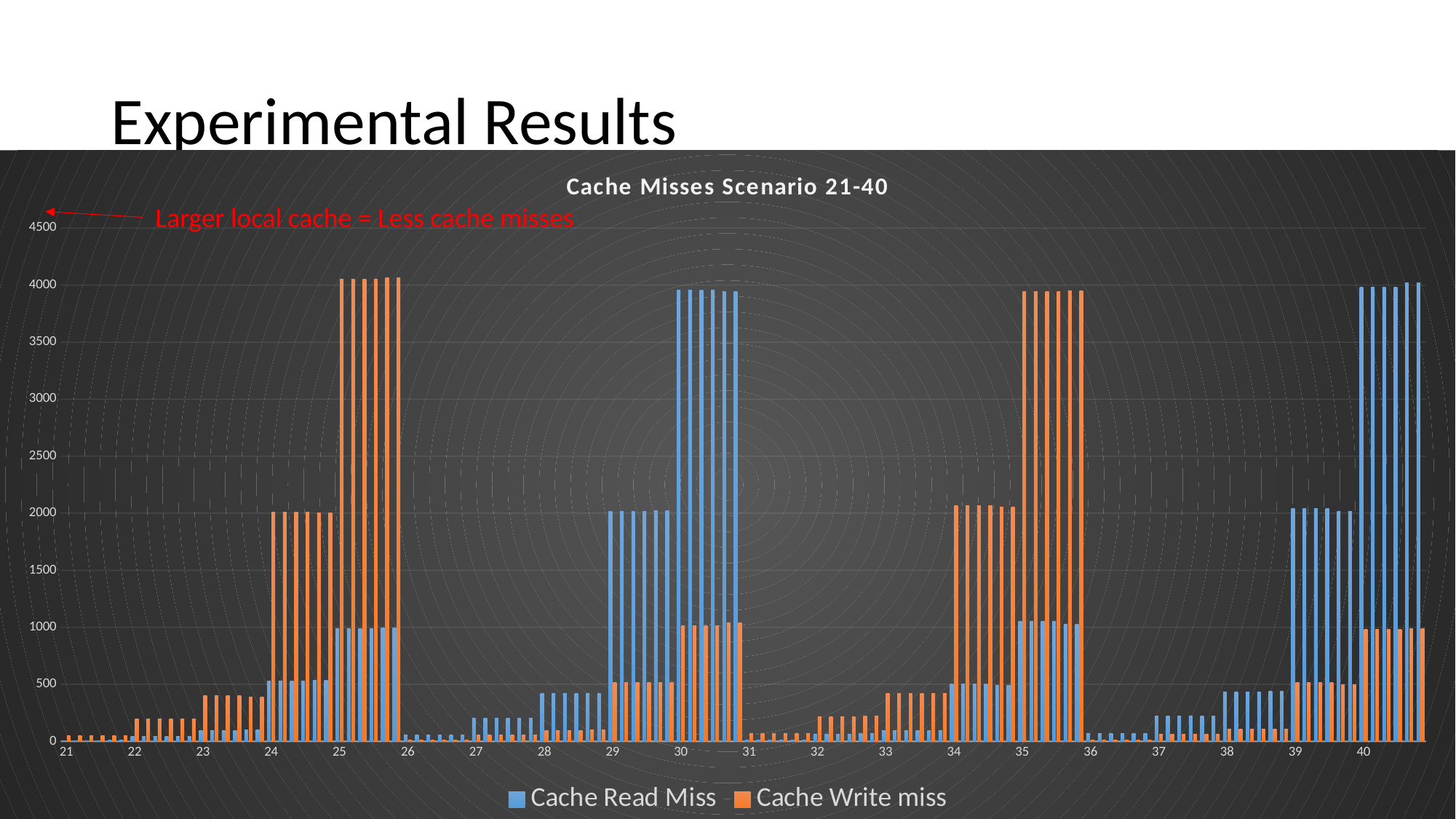

# Experimental Results

### Chart: Cache Misses Scenario 21-40

| Category | Cache | Cache |
|---|---|---|
| 21 | 8.0 | 53.0 |
|  | 8.0 | 53.0 |
|  | 8.0 | 53.0 |
|  | 8.0 | 53.0 |
|  | 9.0 | 53.0 |
|  | 9.0 | 53.0 |
| 22 | 46.0 | 195.0 |
|  | 46.0 | 195.0 |
|  | 46.0 | 195.0 |
|  | 46.0 | 195.0 |
|  | 44.0 | 194.0 |
|  | 44.0 | 194.0 |
| 23 | 96.0 | 398.0 |
|  | 96.0 | 398.0 |
|  | 96.0 | 398.0 |
|  | 96.0 | 398.0 |
|  | 99.0 | 388.0 |
|  | 99.0 | 388.0 |
| 24 | 527.0 | 2008.0 |
|  | 527.0 | 2008.0 |
|  | 527.0 | 2008.0 |
|  | 527.0 | 2008.0 |
|  | 538.0 | 2000.0 |
|  | 538.0 | 2000.0 |
| 25 | 985.0 | 4053.0 |
|  | 985.0 | 4053.0 |
|  | 985.0 | 4053.0 |
|  | 985.0 | 4053.0 |
|  | 995.0 | 4068.0 |
|  | 995.0 | 4068.0 |
| 26 | 57.0 | 9.0 |
|  | 57.0 | 9.0 |
|  | 57.0 | 9.0 |
|  | 57.0 | 9.0 |
|  | 56.0 | 9.0 |
|  | 56.0 | 9.0 |
| 27 | 204.0 | 57.0 |
|  | 204.0 | 57.0 |
|  | 204.0 | 57.0 |
|  | 204.0 | 57.0 |
|  | 206.0 | 57.0 |
|  | 206.0 | 57.0 |
| 28 | 419.0 | 97.0 |
|  | 419.0 | 97.0 |
|  | 419.0 | 97.0 |
|  | 419.0 | 97.0 |
|  | 421.0 | 103.0 |
|  | 421.0 | 103.0 |
| 29 | 2018.0 | 517.0 |
|  | 2018.0 | 517.0 |
|  | 2018.0 | 517.0 |
|  | 2018.0 | 517.0 |
|  | 2021.0 | 514.0 |
|  | 2021.0 | 514.0 |
| 30 | 3959.0 | 1016.0 |
|  | 3959.0 | 1016.0 |
|  | 3959.0 | 1016.0 |
|  | 3959.0 | 1016.0 |
|  | 3945.0 | 1040.0 |
|  | 3945.0 | 1040.0 |
| 31 | 12.0 | 67.0 |
|  | 12.0 | 67.0 |
|  | 12.0 | 67.0 |
|  | 12.0 | 67.0 |
|  | 12.0 | 67.0 |
|  | 12.0 | 67.0 |
| 32 | 65.0 | 215.0 |
|  | 65.0 | 215.0 |
|  | 65.0 | 215.0 |
|  | 65.0 | 215.0 |
|  | 66.0 | 224.0 |
|  | 66.0 | 224.0 |
| 33 | 94.0 | 423.0 |
|  | 94.0 | 423.0 |
|  | 94.0 | 423.0 |
|  | 94.0 | 423.0 |
|  | 97.0 | 417.0 |
|  | 97.0 | 417.0 |
| 34 | 502.0 | 2069.0 |
|  | 502.0 | 2069.0 |
|  | 502.0 | 2069.0 |
|  | 502.0 | 2069.0 |
|  | 493.0 | 2054.0 |
|  | 493.0 | 2054.0 |
| 35 | 1053.0 | 3946.0 |
|  | 1053.0 | 3946.0 |
|  | 1053.0 | 3946.0 |
|  | 1053.0 | 3946.0 |
|  | 1029.0 | 3952.0 |
|  | 1029.0 | 3952.0 |
| 36 | 69.0 | 13.0 |
|  | 69.0 | 13.0 |
|  | 69.0 | 13.0 |
|  | 69.0 | 13.0 |
|  | 70.0 | 13.0 |
|  | 70.0 | 13.0 |
| 37 | 223.0 | 65.0 |
|  | 223.0 | 65.0 |
|  | 223.0 | 65.0 |
|  | 223.0 | 65.0 |
|  | 221.0 | 63.0 |
|  | 221.0 | 63.0 |
| 38 | 436.0 | 105.0 |
|  | 436.0 | 105.0 |
|  | 436.0 | 105.0 |
|  | 436.0 | 105.0 |
|  | 439.0 | 105.0 |
|  | 439.0 | 105.0 |
| 39 | 2043.0 | 517.0 |
|  | 2043.0 | 517.0 |
|  | 2043.0 | 517.0 |
|  | 2043.0 | 517.0 |
|  | 2018.0 | 497.0 |
|  | 2018.0 | 497.0 |
| 40 | 3983.0 | 983.0 |
|  | 3983.0 | 983.0 |
|  | 3983.0 | 983.0 |
|  | 3983.0 | 983.0 |
|  | 4023.0 | 985.0 |
|  | 4023.0 | 985.0 |
Larger local cache = Less cache misses